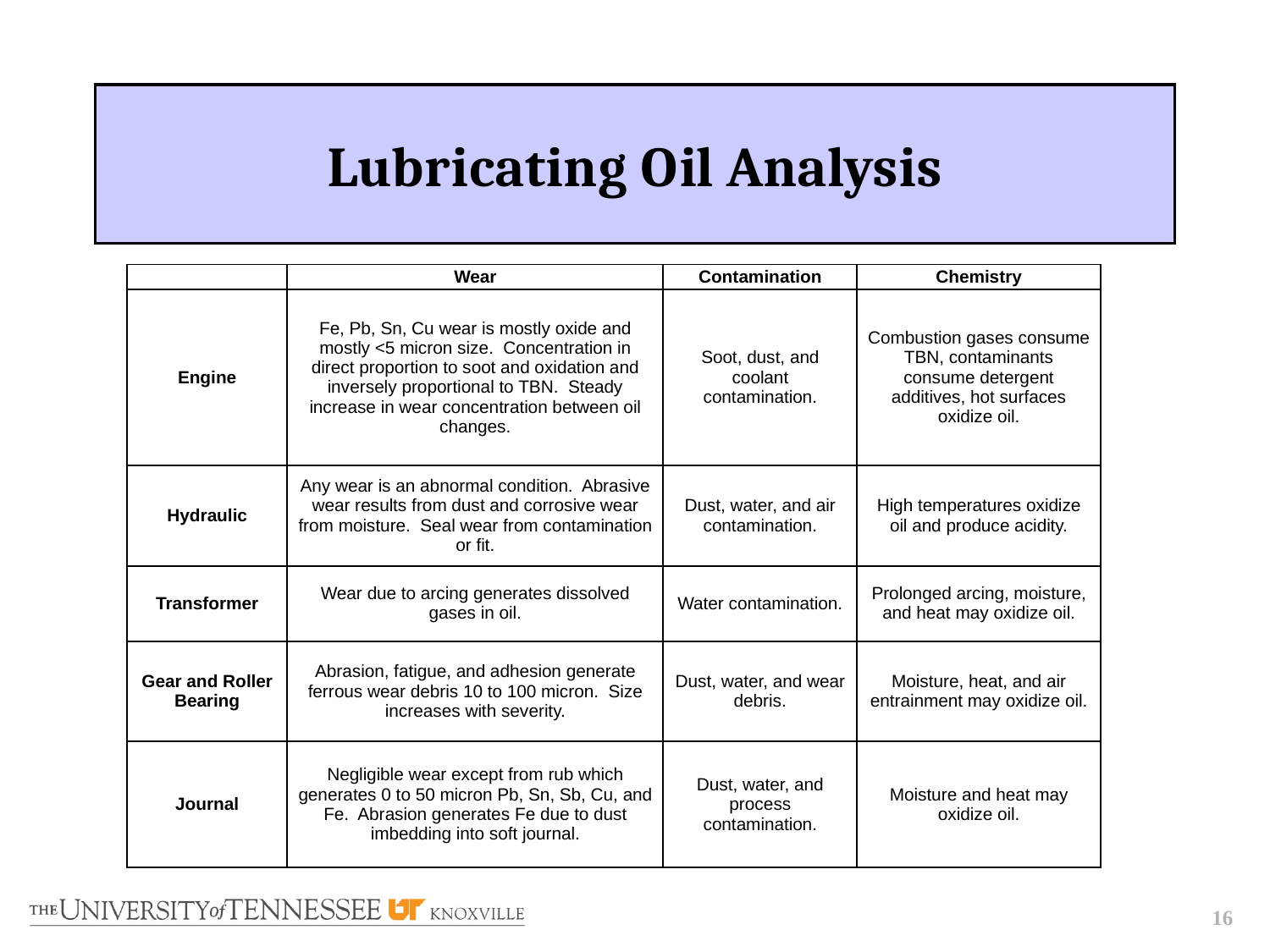

# Lubricating Oil Analysis
|  | Wear | Contamination | Chemistry |
| --- | --- | --- | --- |
| Engine | Fe, Pb, Sn, Cu wear is mostly oxide and mostly <5 micron size. Concentration in direct proportion to soot and oxidation and inversely proportional to TBN. Steady increase in wear concentration between oil changes. | Soot, dust, and coolant contamination. | Combustion gases consume TBN, contaminants consume detergent additives, hot surfaces oxidize oil. |
| Hydraulic | Any wear is an abnormal condition. Abrasive wear results from dust and corrosive wear from moisture. Seal wear from contamination or fit. | Dust, water, and air contamination. | High temperatures oxidize oil and produce acidity. |
| Transformer | Wear due to arcing generates dissolved gases in oil. | Water contamination. | Prolonged arcing, moisture, and heat may oxidize oil. |
| Gear and Roller Bearing | Abrasion, fatigue, and adhesion generate ferrous wear debris 10 to 100 micron. Size increases with severity. | Dust, water, and wear debris. | Moisture, heat, and air entrainment may oxidize oil. |
| Journal | Negligible wear except from rub which generates 0 to 50 micron Pb, Sn, Sb, Cu, and Fe. Abrasion generates Fe due to dust imbedding into soft journal. | Dust, water, and process contamination. | Moisture and heat may oxidize oil. |
16